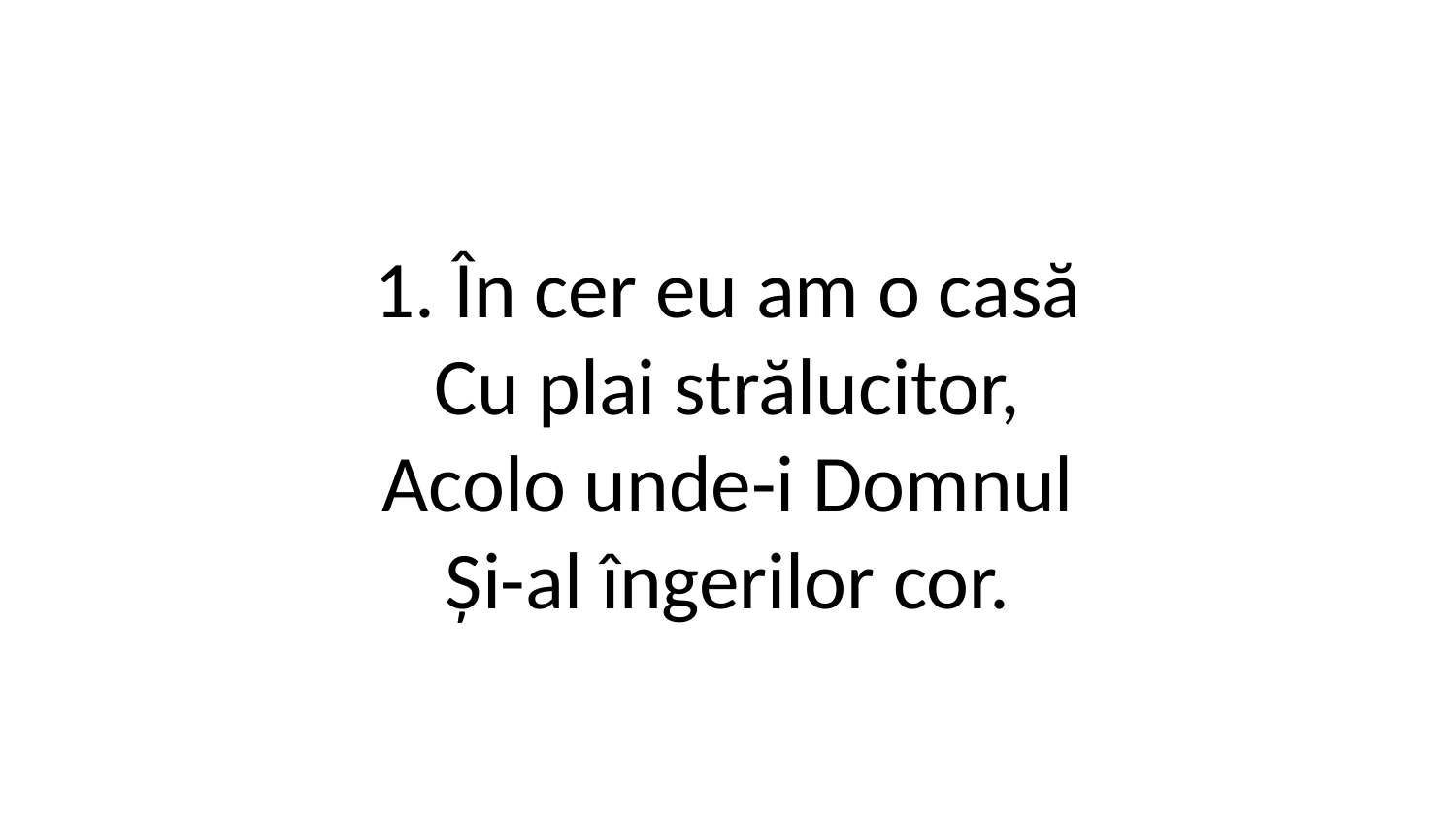

1. În cer eu am o casă
Cu plai strălucitor,
Acolo unde-i Domnul
Și-al îngerilor cor.